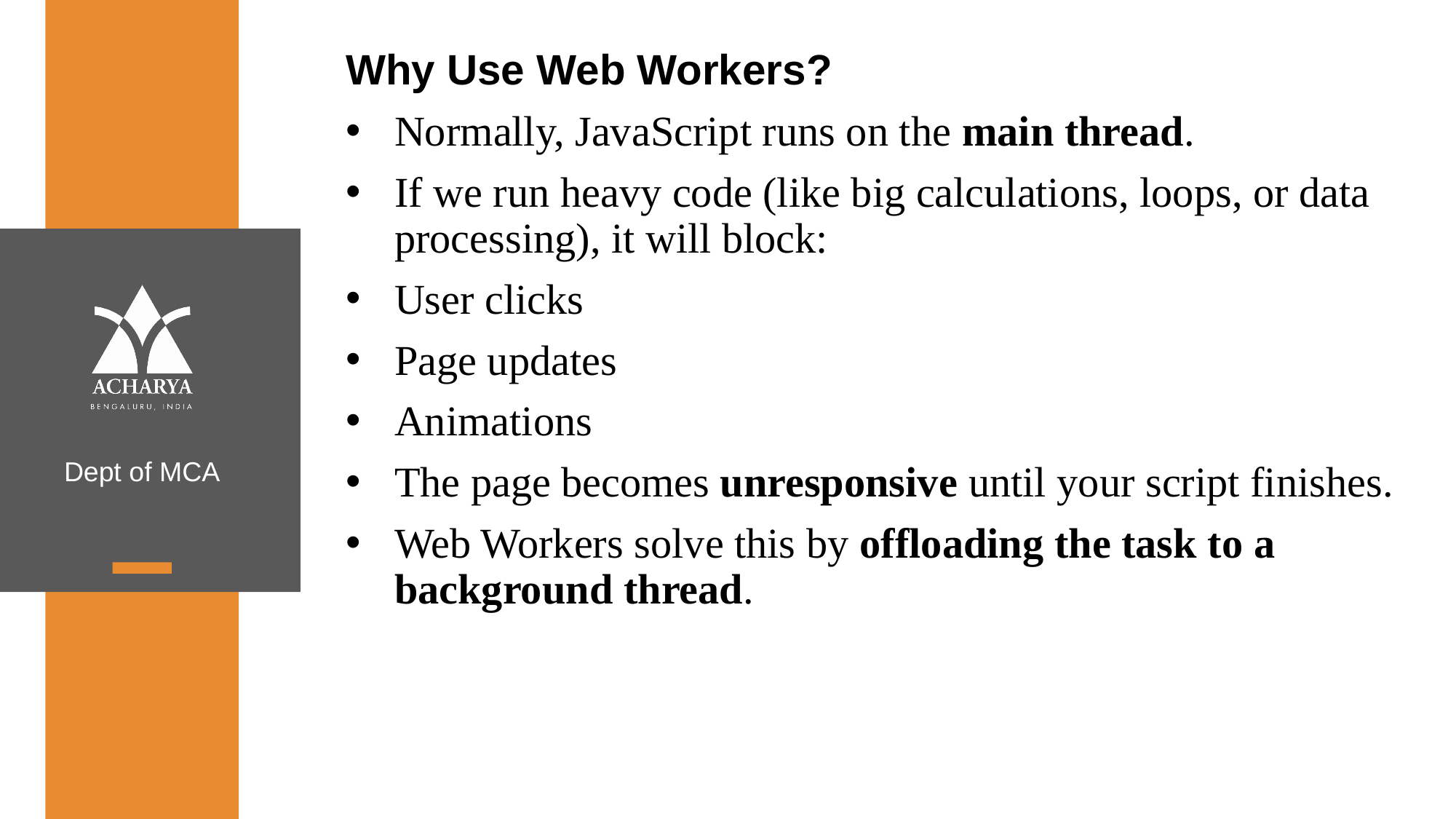

Why Use Web Workers?
Normally, JavaScript runs on the main thread.
If we run heavy code (like big calculations, loops, or data processing), it will block:
User clicks
Page updates
Animations
The page becomes unresponsive until your script finishes.
Web Workers solve this by offloading the task to a background thread.